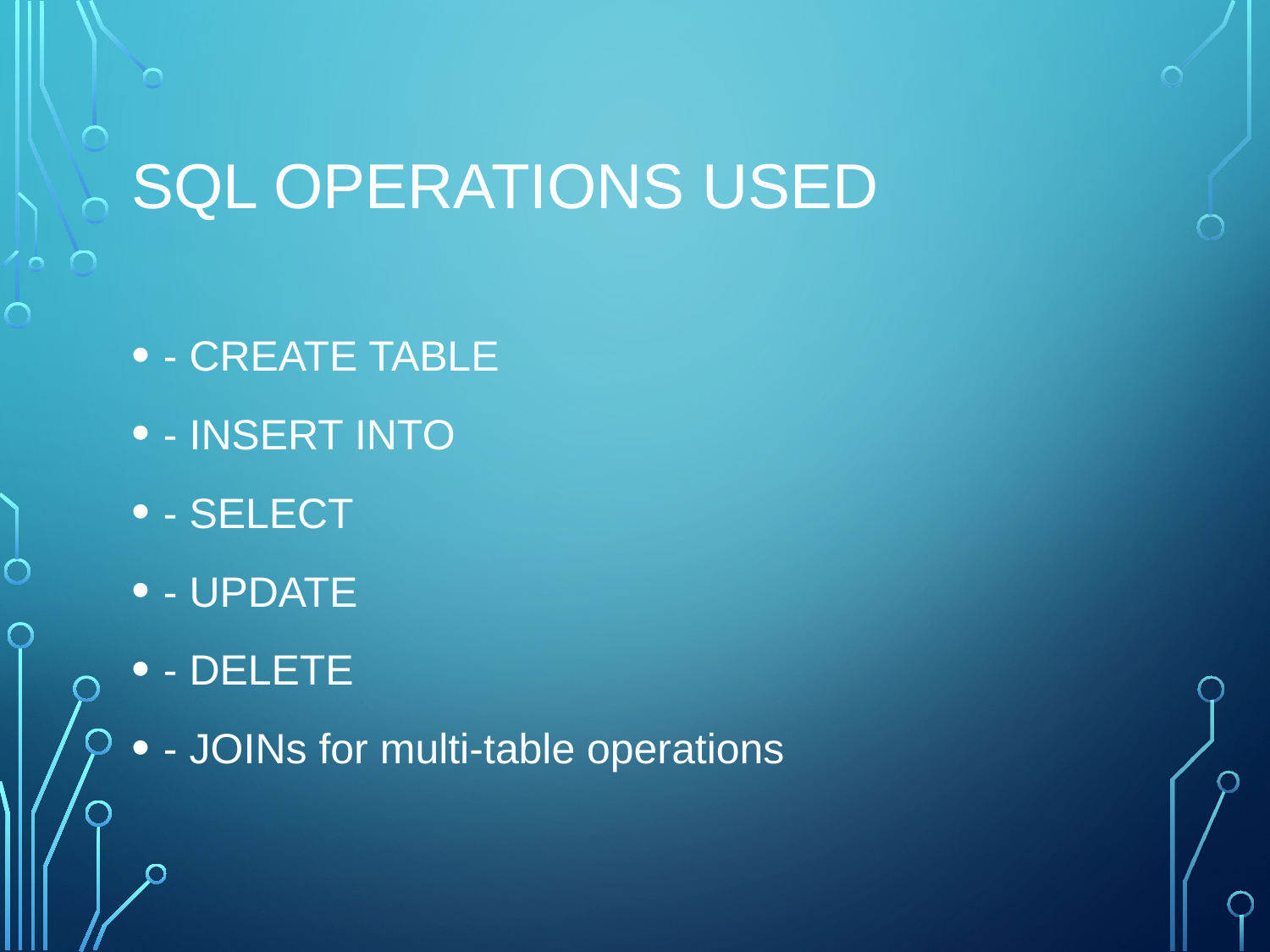

# SQL Operations Used
- CREATE TABLE
- INSERT INTO
- SELECT
- UPDATE
- DELETE
- JOINs for multi-table operations